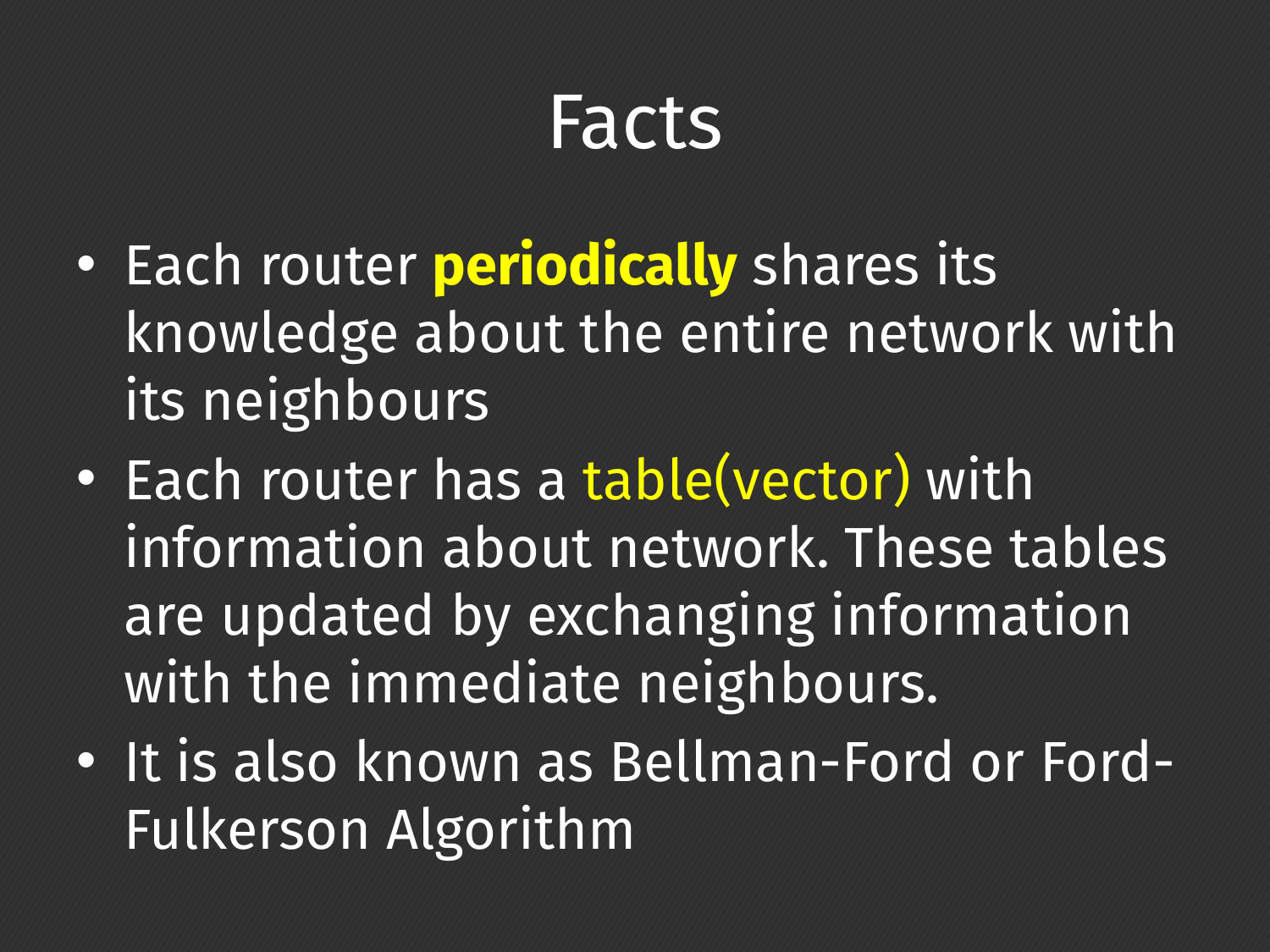

# Facts
Each router periodically shares its knowledge about the entire network with its neighbours
Each router has a table(vector) with information about network. These tables are updated by exchanging information with the immediate neighbours.
It is also known as Bellman-Ford or Ford-Fulkerson Algorithm